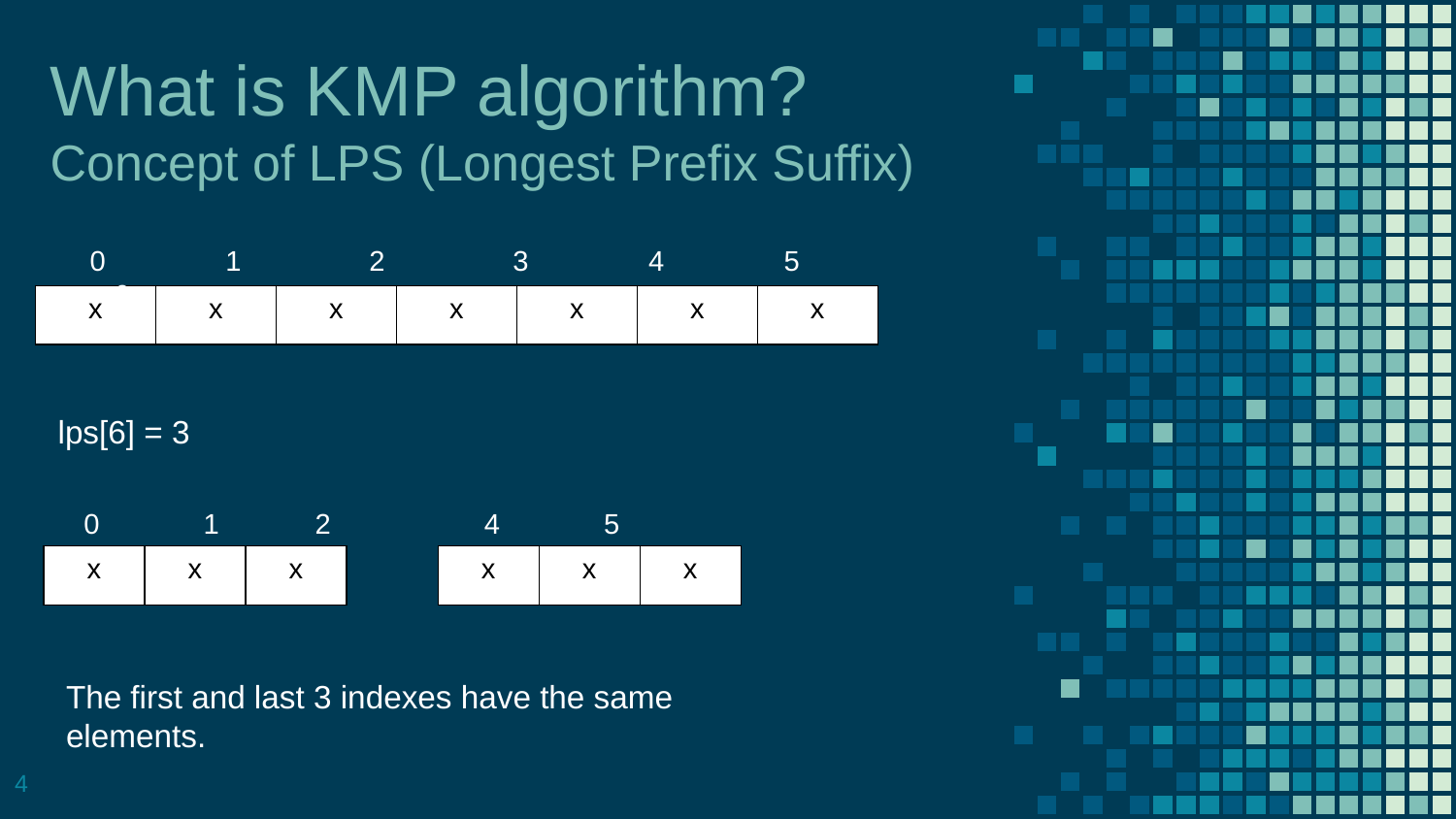

# What is KMP algorithm? Concept of LPS (Longest Prefix Suffix)
     0               1                2                3               4               5                6
| x | x | x | x | x | x | x |
| --- | --- | --- | --- | --- | --- | --- |
lps[6] = 3
    4             5            6
0             1            2
| x | x | x |
| --- | --- | --- |
| x | x | x |
| --- | --- | --- |
The first and last 3 indexes have the same elements.
4